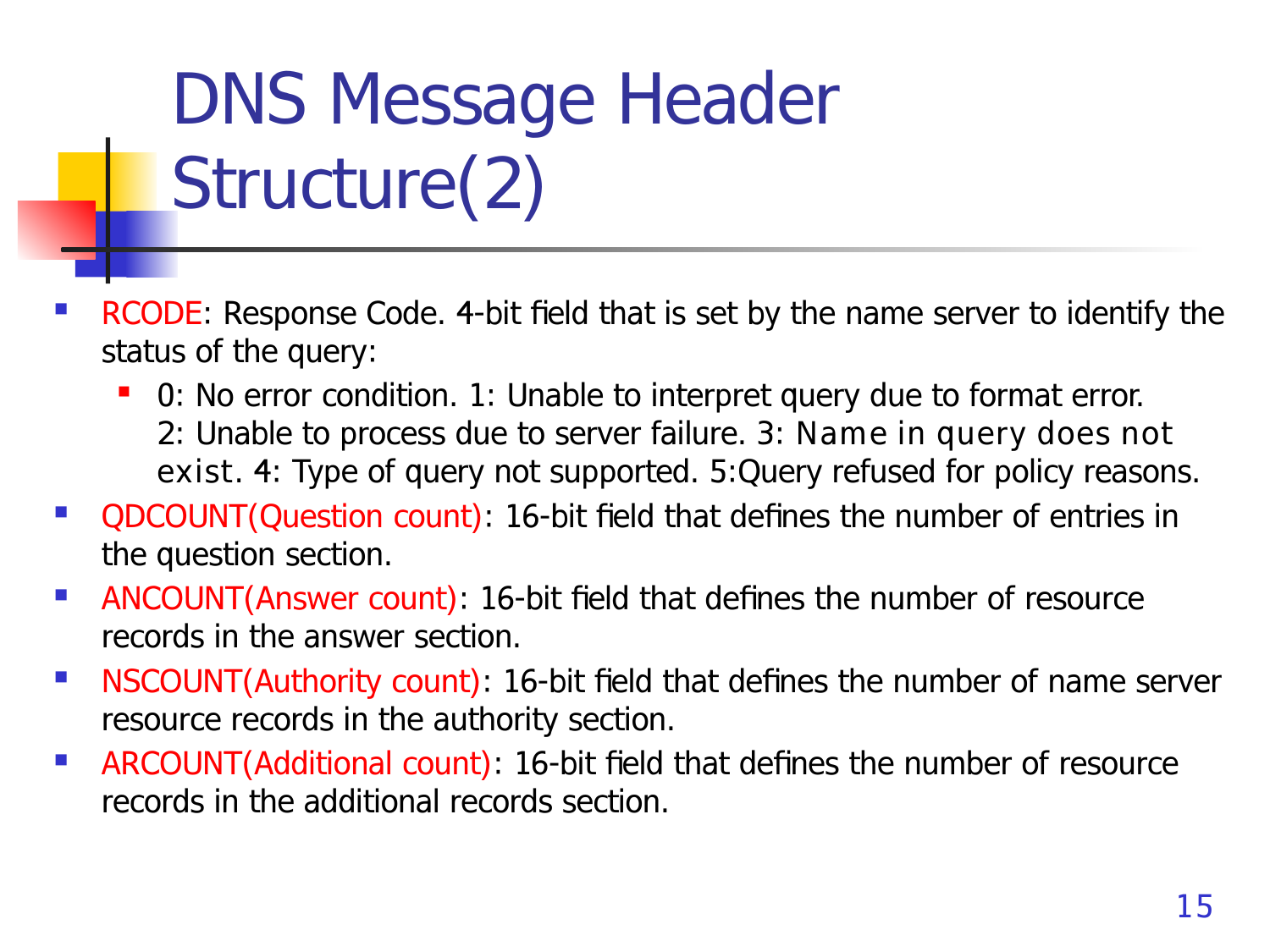

# DNS Message Header Structure(2)
RCODE: Response Code. 4-bit field that is set by the name server to identify the status of the query:
0: No error condition. 1: Unable to interpret query due to format error.      2: Unable to process due to server failure. 3: Name in query does not exist. 4: Type of query not supported. 5:Query refused for policy reasons.
QDCOUNT(Question count): 16-bit field that defines the number of entries in the question section.
ANCOUNT(Answer count): 16-bit field that defines the number of resource records in the answer section.
NSCOUNT(Authority count): 16-bit field that defines the number of name server resource records in the authority section.
ARCOUNT(Additional count): 16-bit field that defines the number of resource records in the additional records section.

15